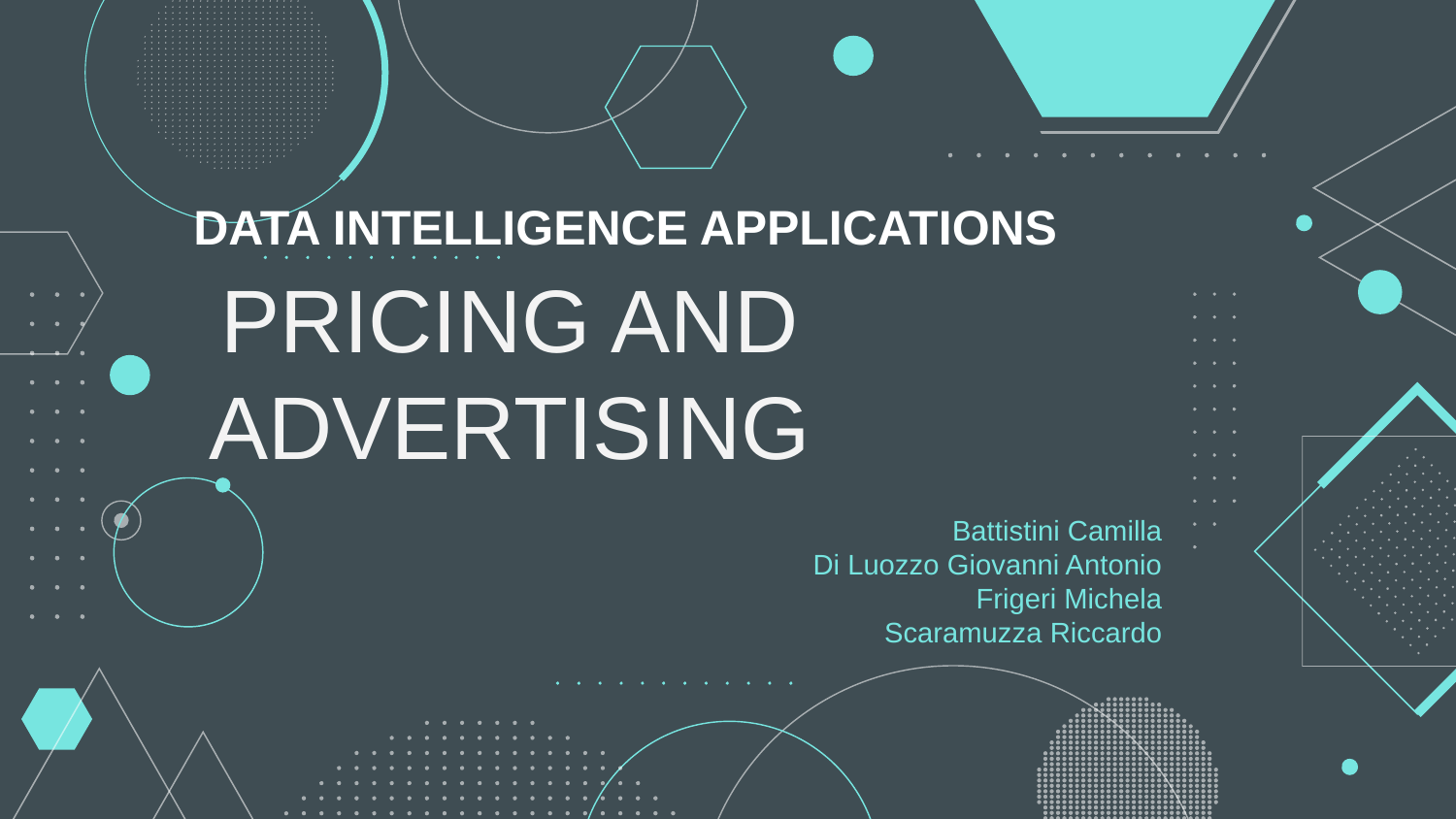

# PRICING AND ADVERTISING
DATA INTELLIGENCE APPLICATIONS
Battistini Camilla
Di Luozzo Giovanni Antonio
Frigeri Michela
Scaramuzza Riccardo